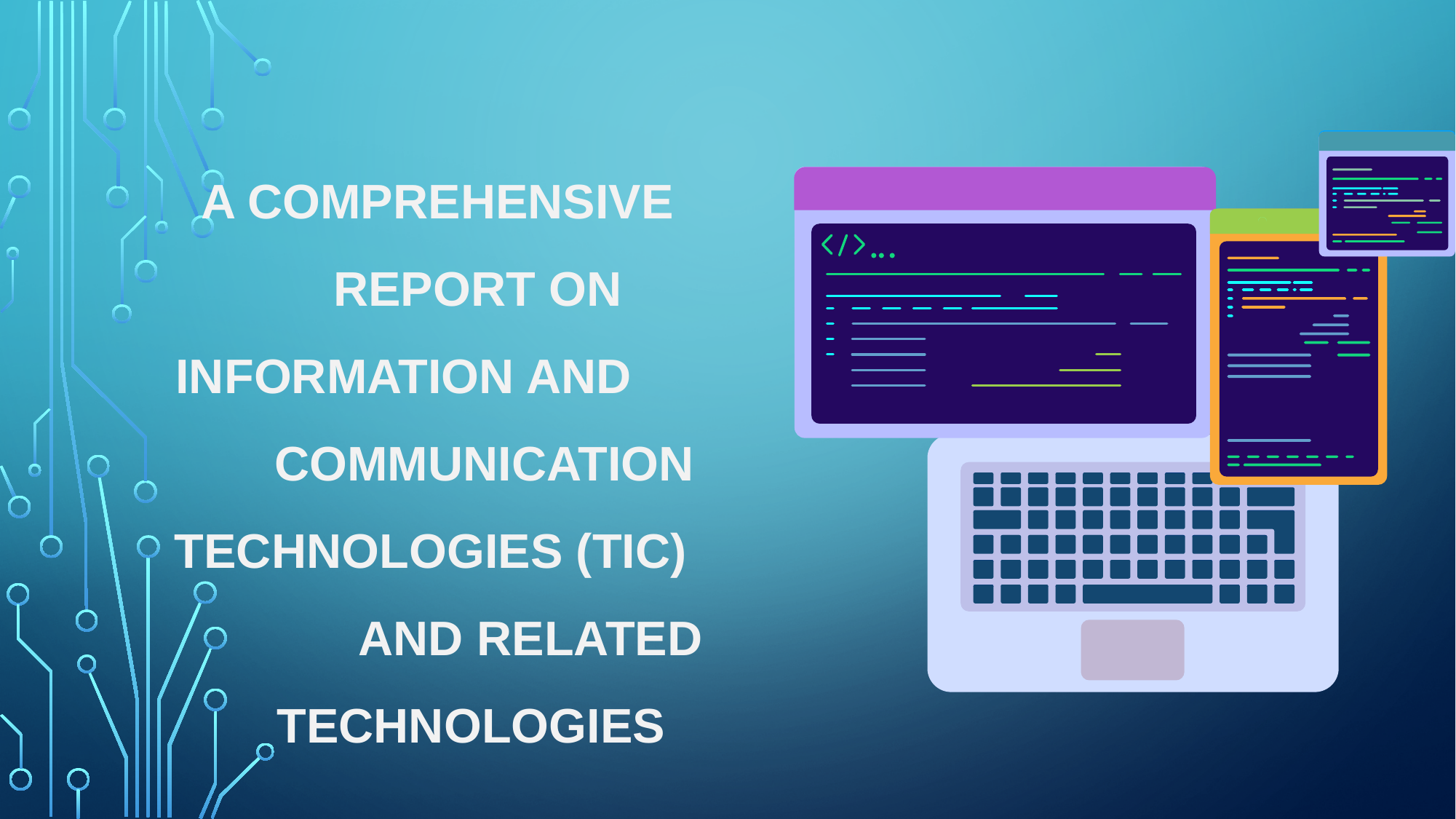

# A Comprehensive Report on Information and                 communication     Technologies (TIC)                and Related Technologies